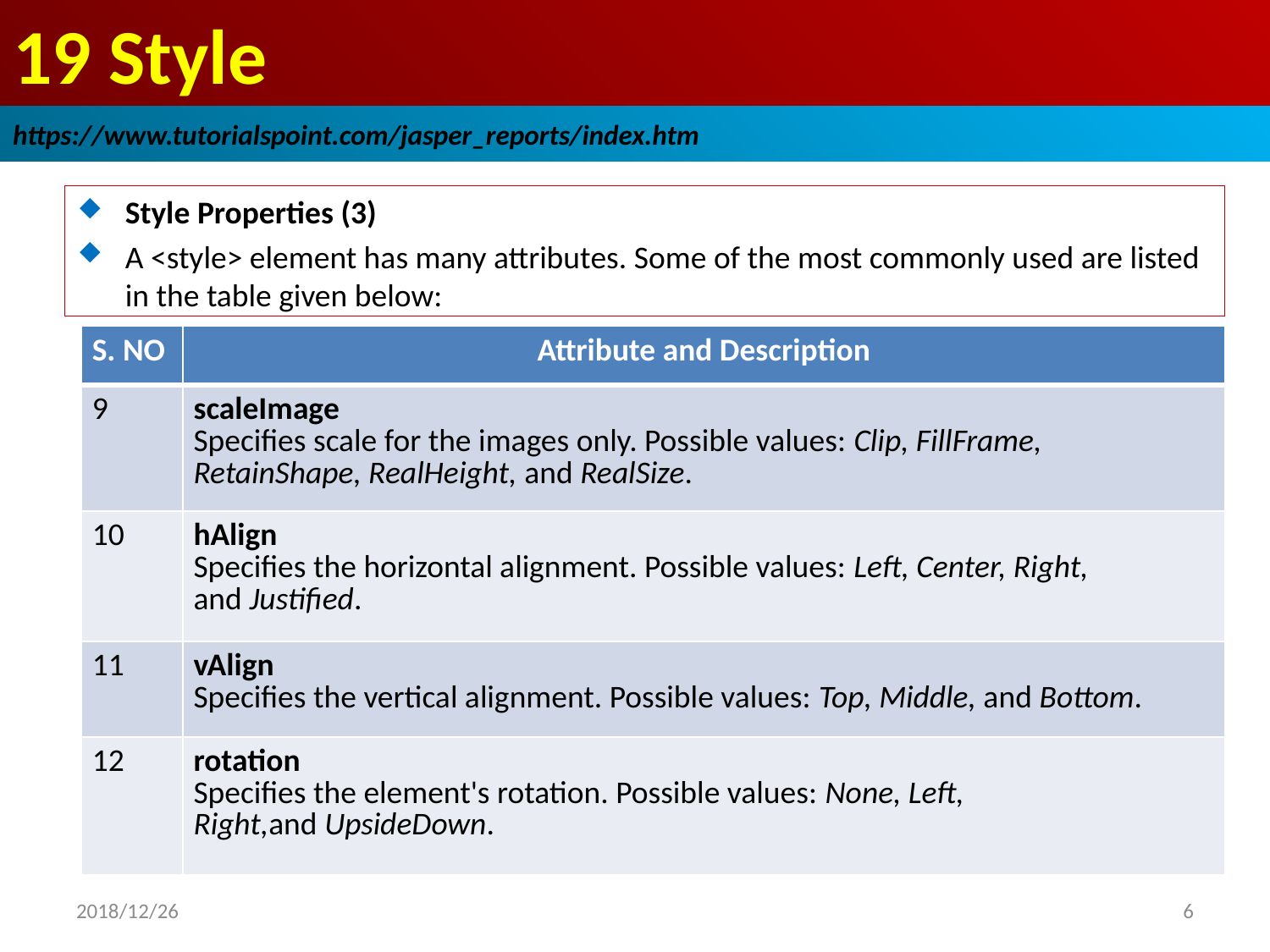

# 19 Style
https://www.tutorialspoint.com/jasper_reports/index.htm
Style Properties (3)
A <style> element has many attributes. Some of the most commonly used are listed in the table given below:
| S. NO | Attribute and Description |
| --- | --- |
| 9 | scaleImage Specifies scale for the images only. Possible values: Clip, FillFrame, RetainShape, RealHeight, and RealSize. |
| 10 | hAlign Specifies the horizontal alignment. Possible values: Left, Center, Right, and Justified. |
| 11 | vAlign Specifies the vertical alignment. Possible values: Top, Middle, and Bottom. |
| 12 | rotation Specifies the element's rotation. Possible values: None, Left, Right,and UpsideDown. |
2018/12/26
6